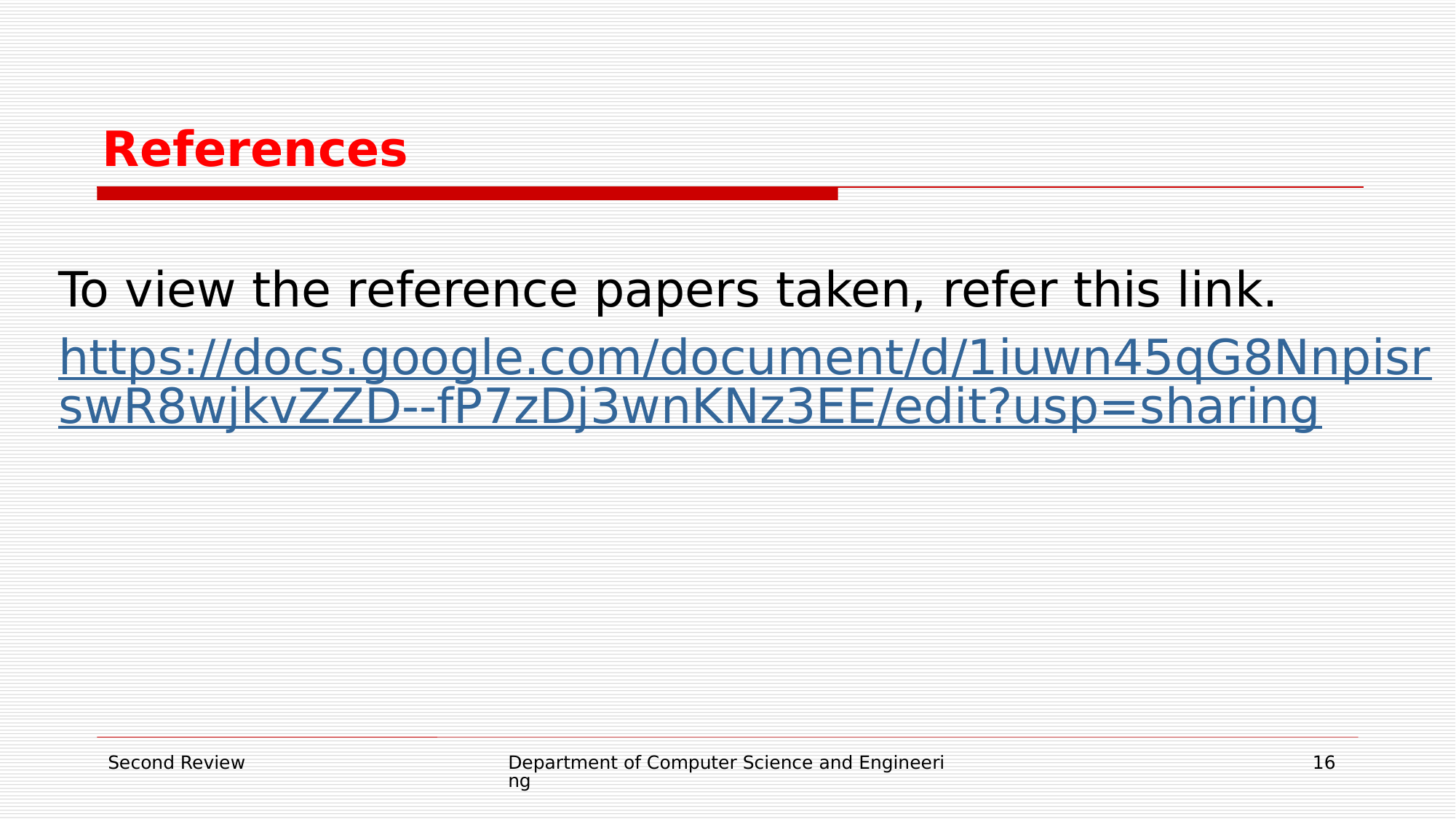

# References
To view the reference papers taken, refer this link.
https://docs.google.com/document/d/1iuwn45qG8NnpisrswR8wjkvZZD--fP7zDj3wnKNz3EE/edit?usp=sharing
Second Review
Department of Computer Science and Engineering
16